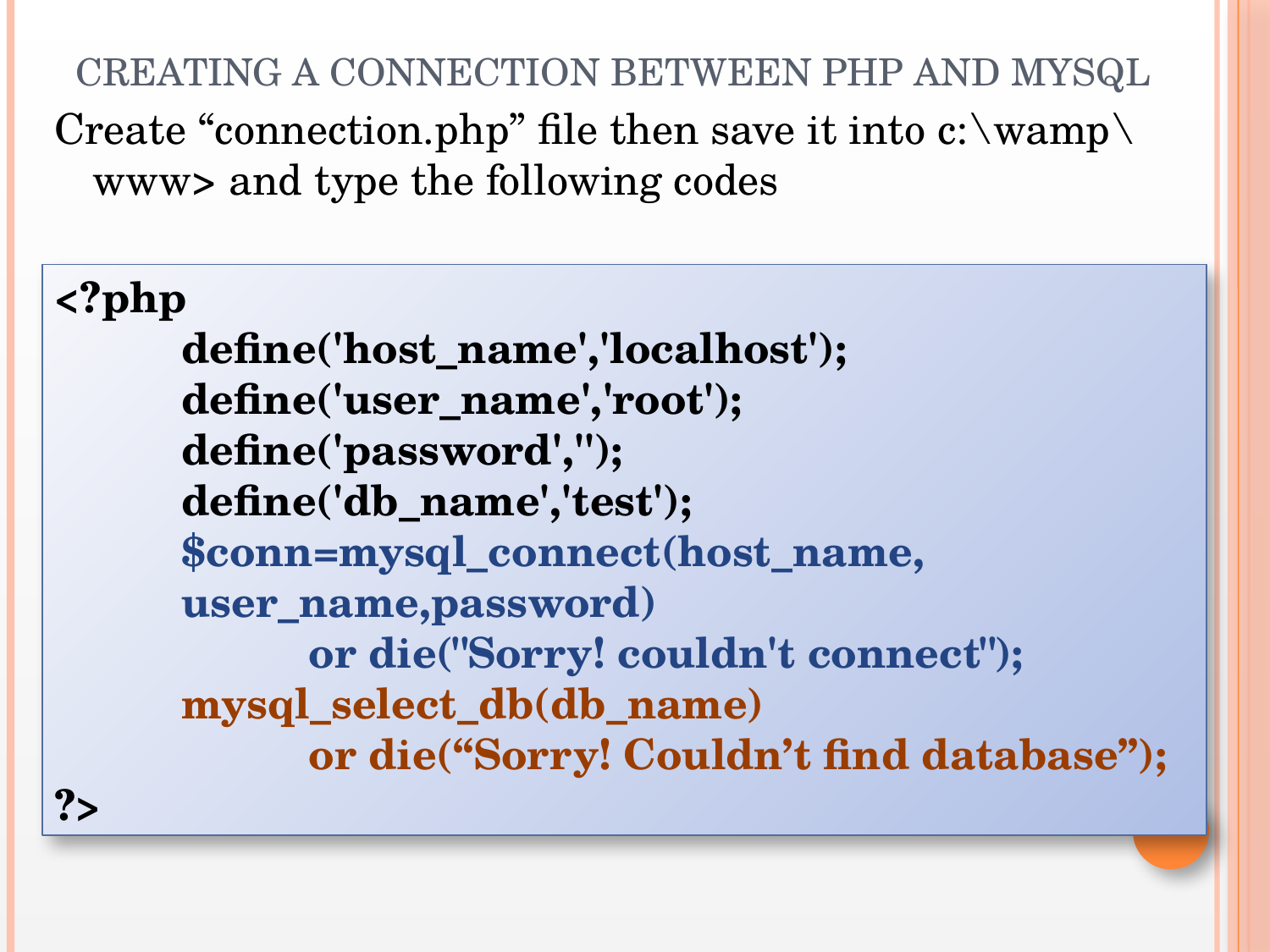

# Creating a connection between php and mysql
Create “connection.php” file then save it into c:\wamp\www> and type the following codes

<?php
	define('host_name','localhost');
	define('user_name','root');
	define('password','');
	define('db_name','test');
$conn=mysql_connect(host_name,
user_name,password)
		or die("Sorry! couldn't connect");
   	mysql_select_db(db_name)
		or die(“Sorry! Couldn’t find database”);
?>